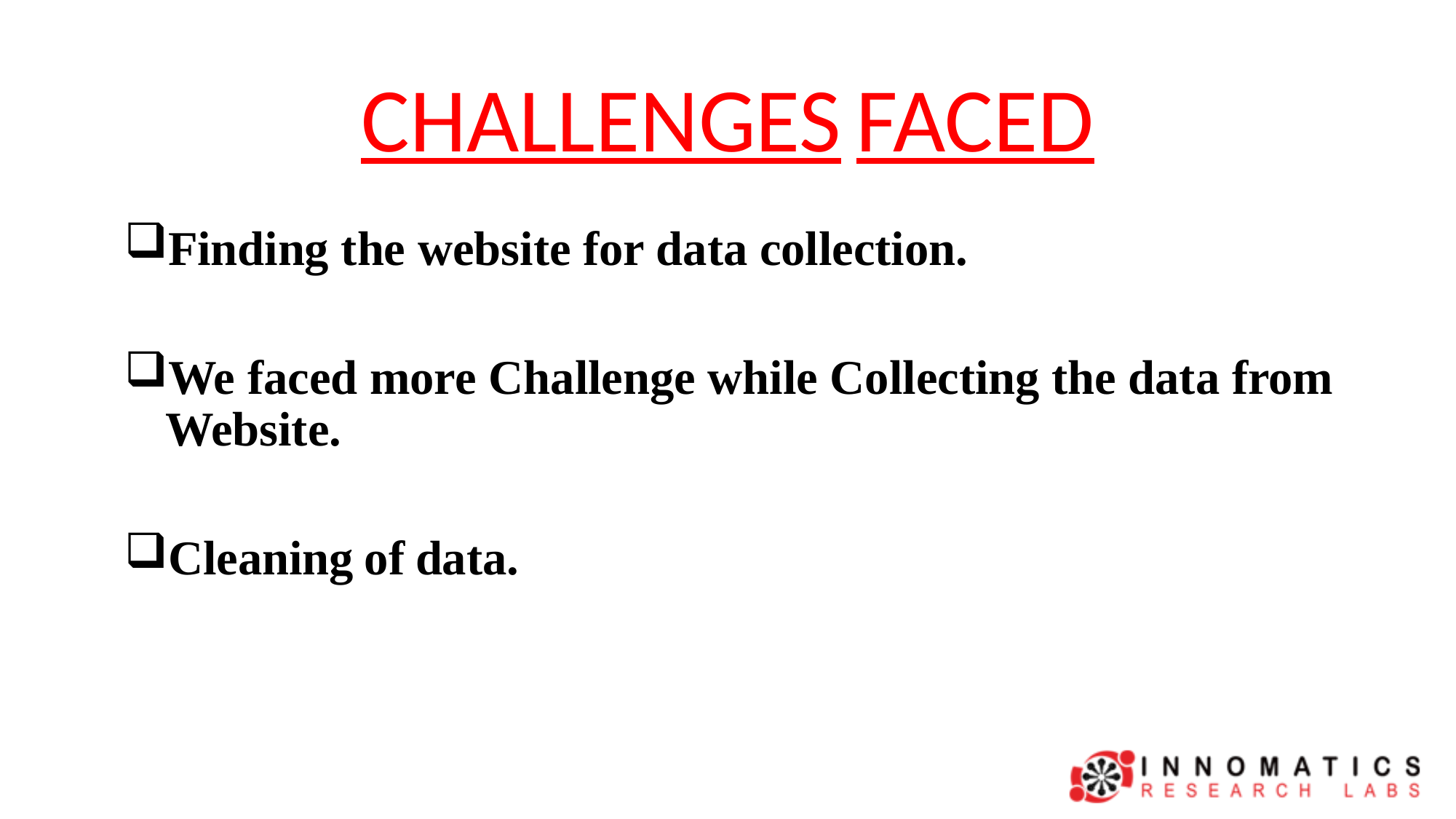

# CHALLENGES FACED
Finding the website for data collection.

We faced more Challenge while Collecting the data from Website.

Cleaning of data.